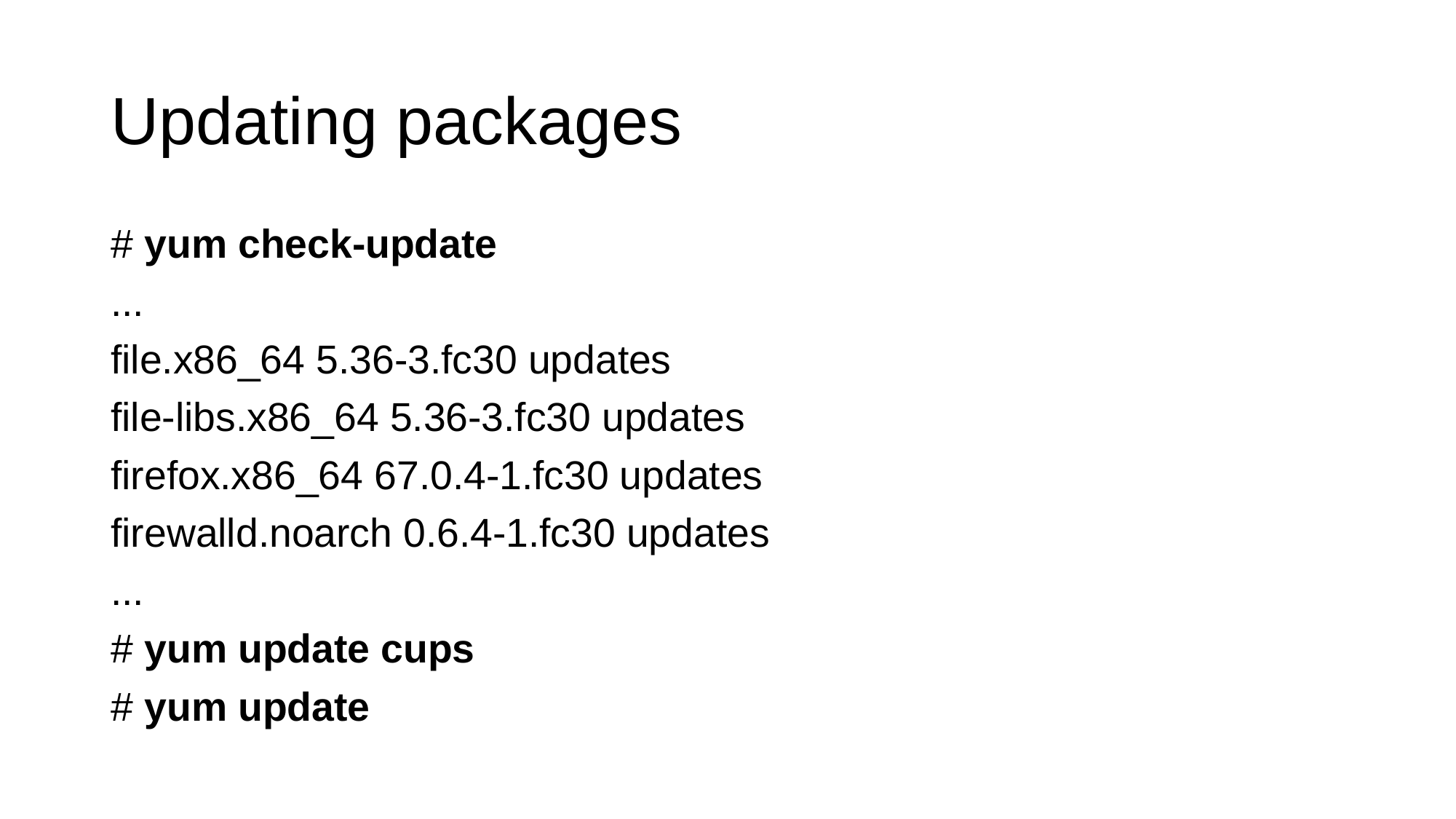

# Updating packages
# yum check-update
...
file.x86_64 5.36-3.fc30 updates
file-libs.x86_64 5.36-3.fc30 updates
firefox.x86_64 67.0.4-1.fc30 updates
firewalld.noarch 0.6.4-1.fc30 updates
...
# yum update cups
# yum update